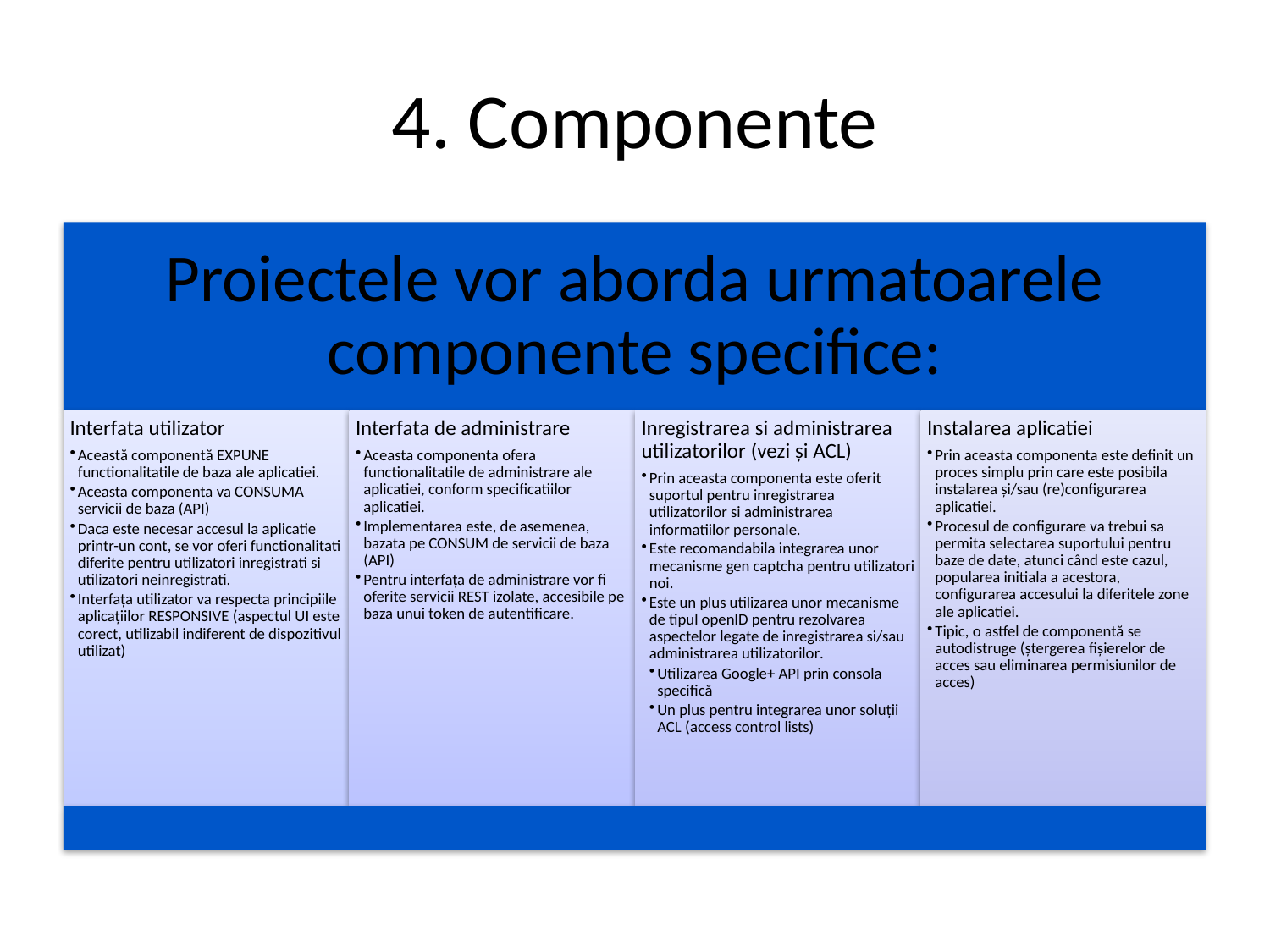

# 4. Componente
Proiectele vor aborda urmatoarele componente specifice:
Interfata utilizator
Această componentă EXPUNE functionalitatile de baza ale aplicatiei.
Aceasta componenta va CONSUMA servicii de baza (API)
Daca este necesar accesul la aplicatie printr-un cont, se vor oferi functionalitati diferite pentru utilizatori inregistrati si utilizatori neinregistrati.
Interfața utilizator va respecta principiile aplicațiilor RESPONSIVE (aspectul UI este corect, utilizabil indiferent de dispozitivul utilizat)
Interfata de administrare
Aceasta componenta ofera functionalitatile de administrare ale aplicatiei, conform specificatiilor aplicatiei.
Implementarea este, de asemenea, bazata pe CONSUM de servicii de baza (API)
Pentru interfața de administrare vor fi oferite servicii REST izolate, accesibile pe baza unui token de autentificare.
Inregistrarea si administrarea utilizatorilor (vezi și ACL)
Prin aceasta componenta este oferit suportul pentru inregistrarea utilizatorilor si administrarea informatiilor personale.
Este recomandabila integrarea unor mecanisme gen captcha pentru utilizatori noi.
Este un plus utilizarea unor mecanisme de tipul openID pentru rezolvarea aspectelor legate de inregistrarea si/sau administrarea utilizatorilor.
Utilizarea Google+ API prin consola specifică
Un plus pentru integrarea unor soluții ACL (access control lists)
Instalarea aplicatiei
Prin aceasta componenta este definit un proces simplu prin care este posibila instalarea și/sau (re)configurarea aplicatiei.
Procesul de configurare va trebui sa permita selectarea suportului pentru baze de date, atunci când este cazul, popularea initiala a acestora, configurarea accesului la diferitele zone ale aplicatiei.
Tipic, o astfel de componentă se autodistruge (ștergerea fișierelor de acces sau eliminarea permisiunilor de acces)